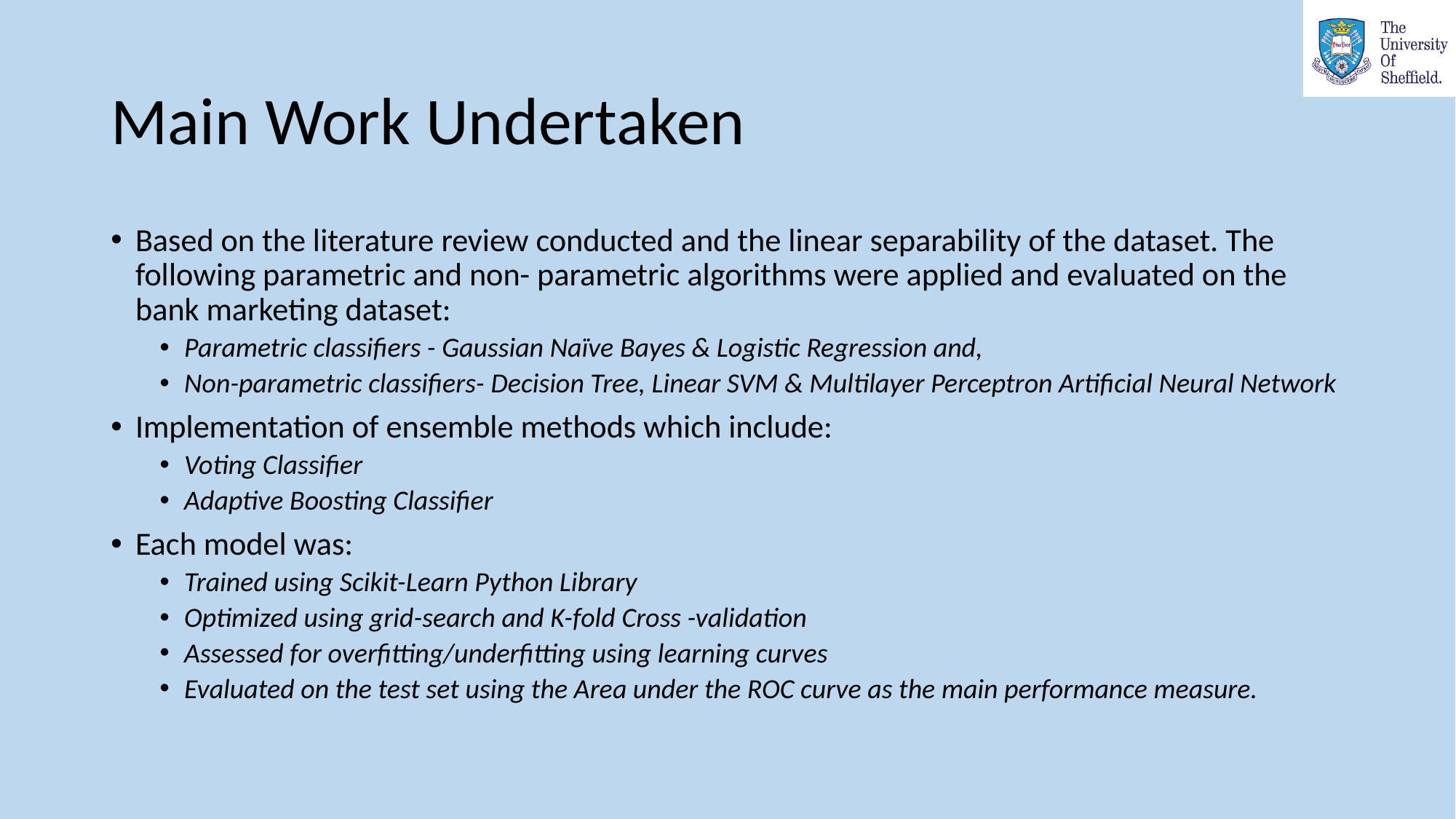

# Main Work Undertaken
Based on the literature review conducted and the linear separability of the dataset. The following parametric and non- parametric algorithms were applied and evaluated on the bank marketing dataset:
Parametric classifiers - Gaussian Naïve Bayes & Logistic Regression and,
Non-parametric classifiers- Decision Tree, Linear SVM & Multilayer Perceptron Artificial Neural Network
Implementation of ensemble methods which include:
Voting Classifier
Adaptive Boosting Classifier
Each model was:
Trained using Scikit-Learn Python Library
Optimized using grid-search and K-fold Cross -validation
Assessed for overfitting/underfitting using learning curves
Evaluated on the test set using the Area under the ROC curve as the main performance measure.